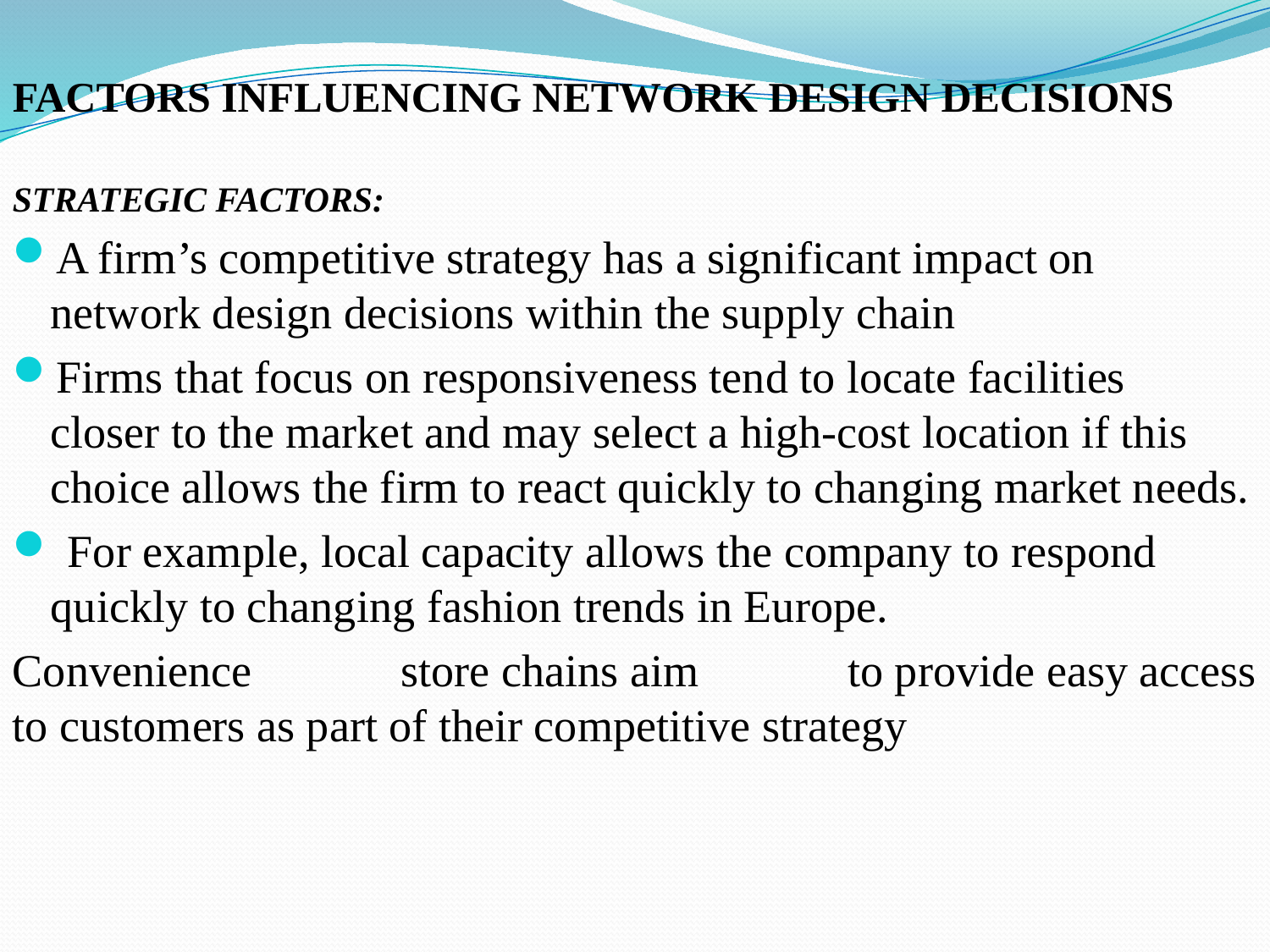

FACTORS INFLUENCING NETWORK DESIGN DECISIONS

STRATEGIC FACTORS:
A firm’s competitive strategy has a significant impact on network design decisions within the supply chain
Firms that focus on responsiveness tend to locate facilities closer to the market and may select a high-cost location if this choice allows the firm to react quickly to changing market needs.
 For example, local capacity allows the company to respond quickly to changing fashion trends in Europe.
Convenience store chains aim to provide easy access to customers as part of their competitive strategy